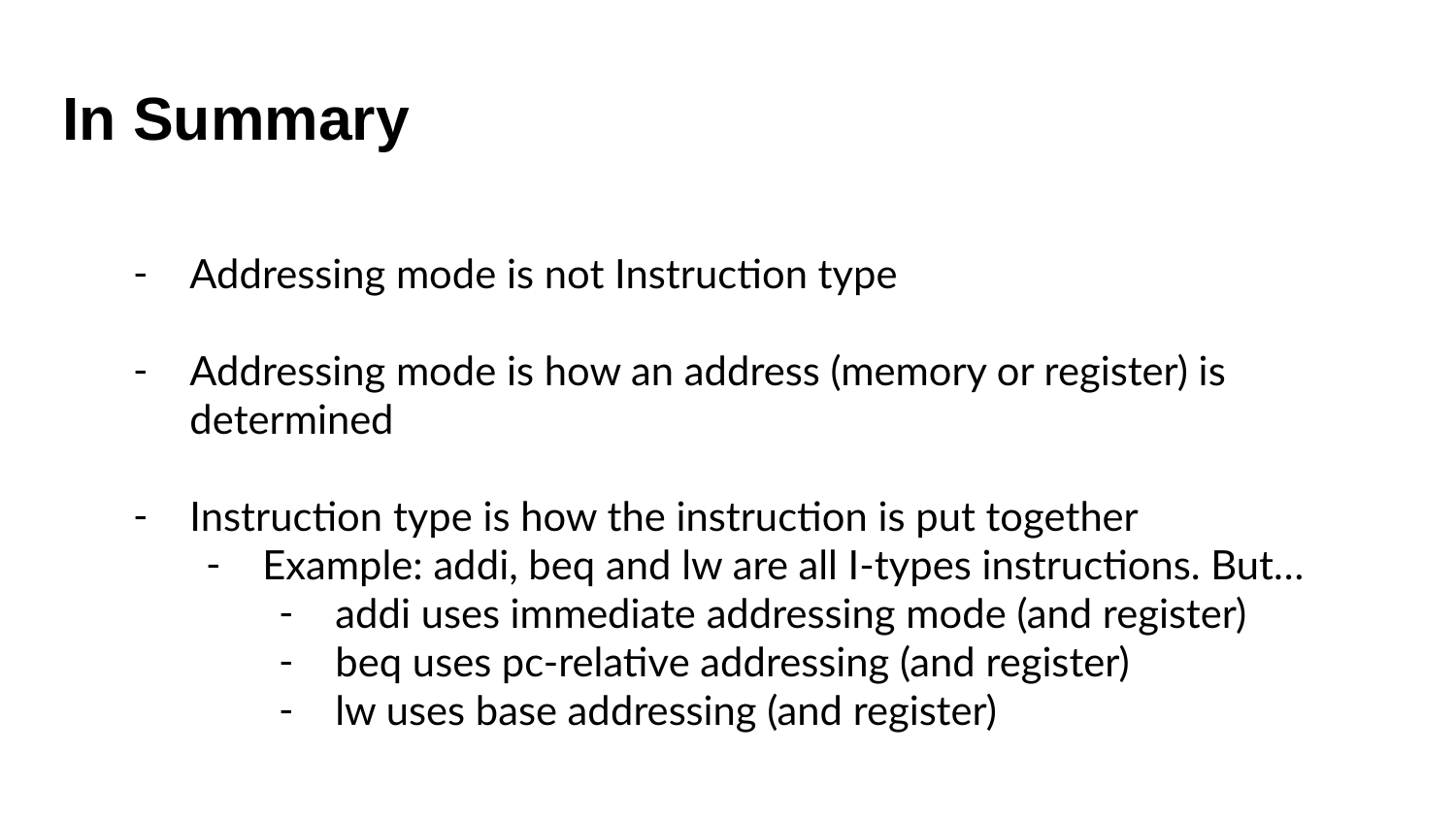

# In Summary
Addressing mode is not Instruction type

Addressing mode is how an address (memory or register) is determined

Instruction type is how the instruction is put together
Example: addi, beq and lw are all I-types instructions. But…
addi uses immediate addressing mode (and register)
beq uses pc-relative addressing (and register)
lw uses base addressing (and register)